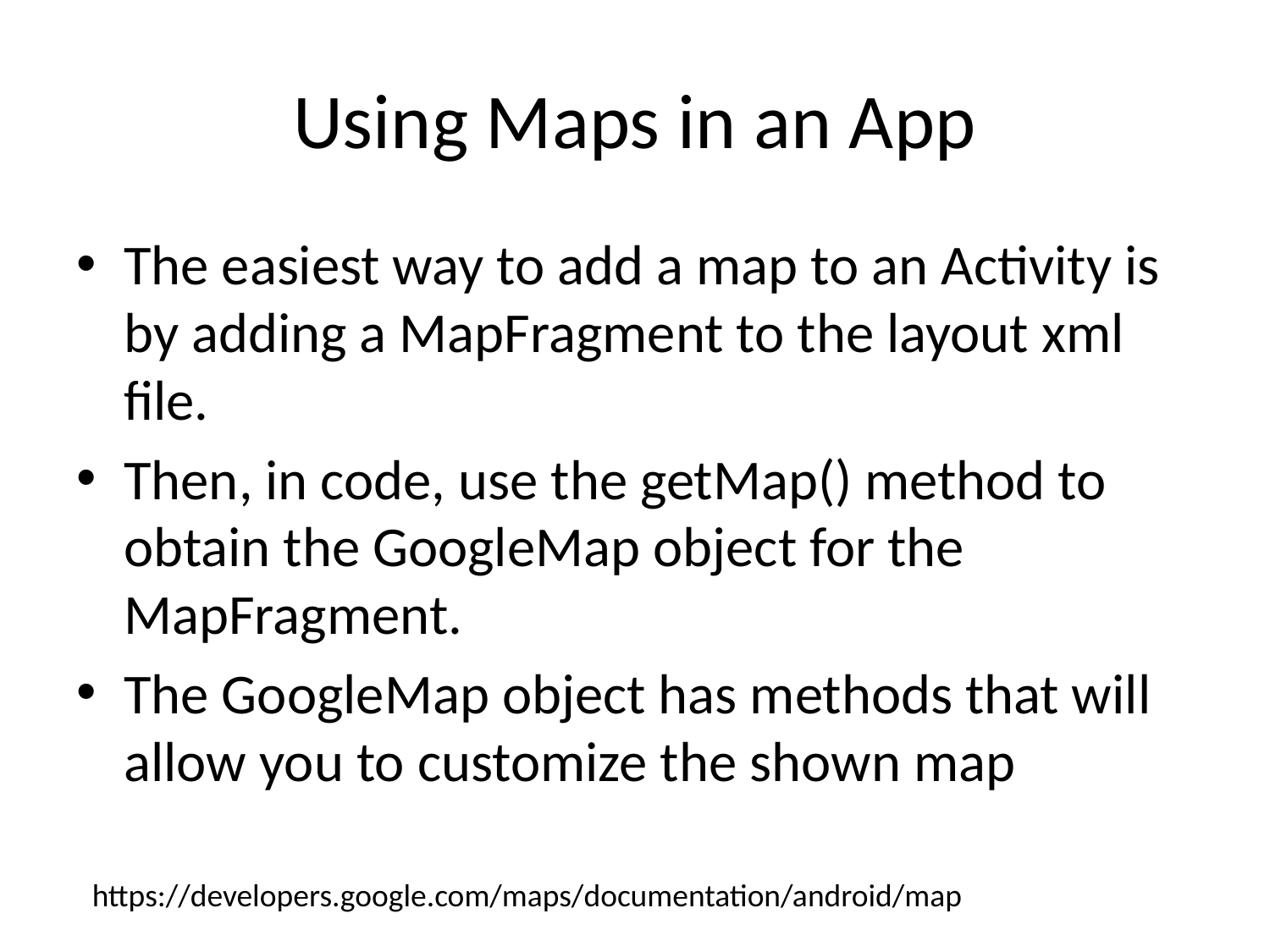

# Using Maps in an App
The easiest way to add a map to an Activity is by adding a MapFragment to the layout xml file.
Then, in code, use the getMap() method to obtain the GoogleMap object for the MapFragment.
The GoogleMap object has methods that will allow you to customize the shown map
https://developers.google.com/maps/documentation/android/map